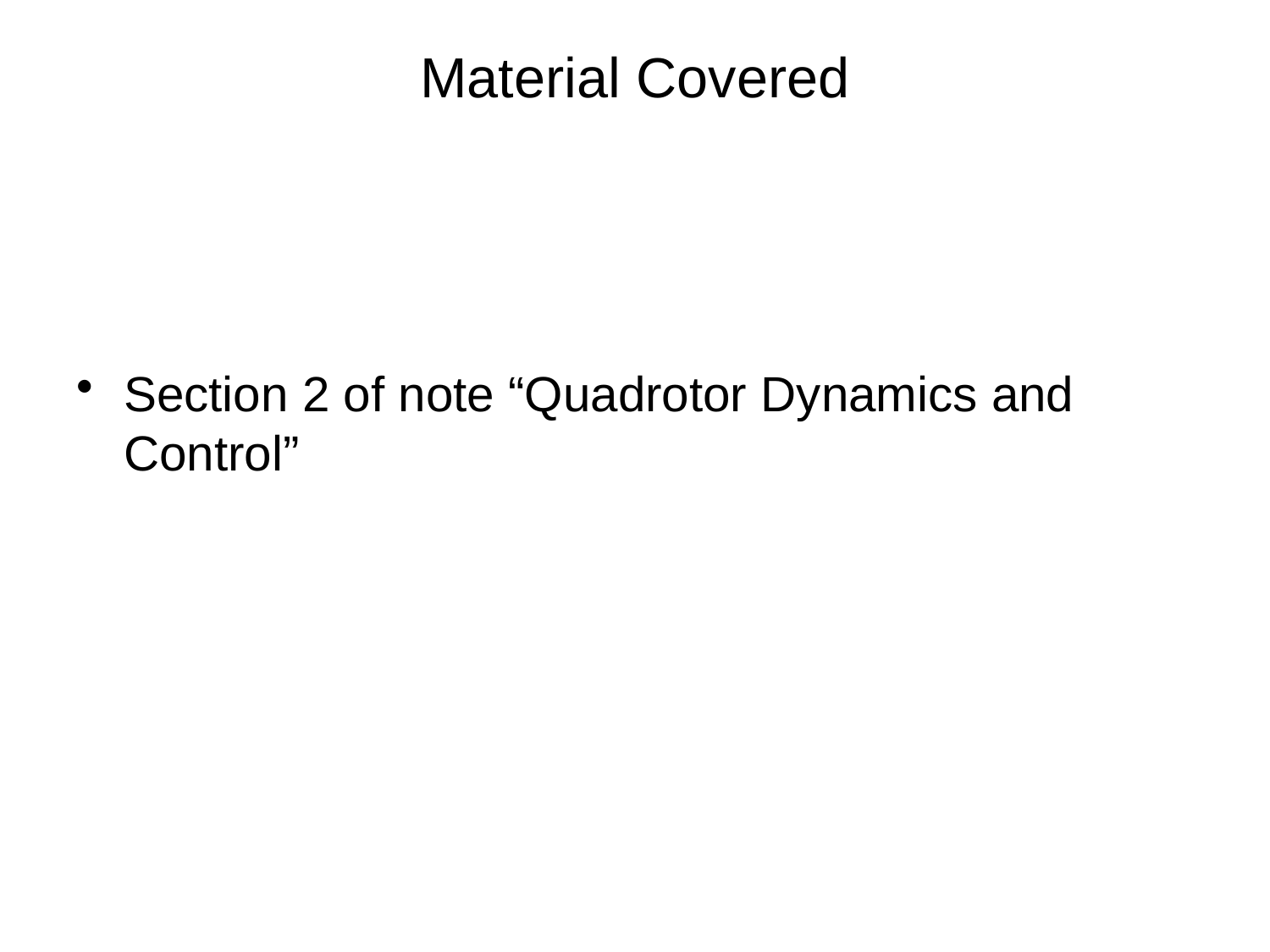

# Material Covered

Section 2 of note “Quadrotor Dynamics and Control”